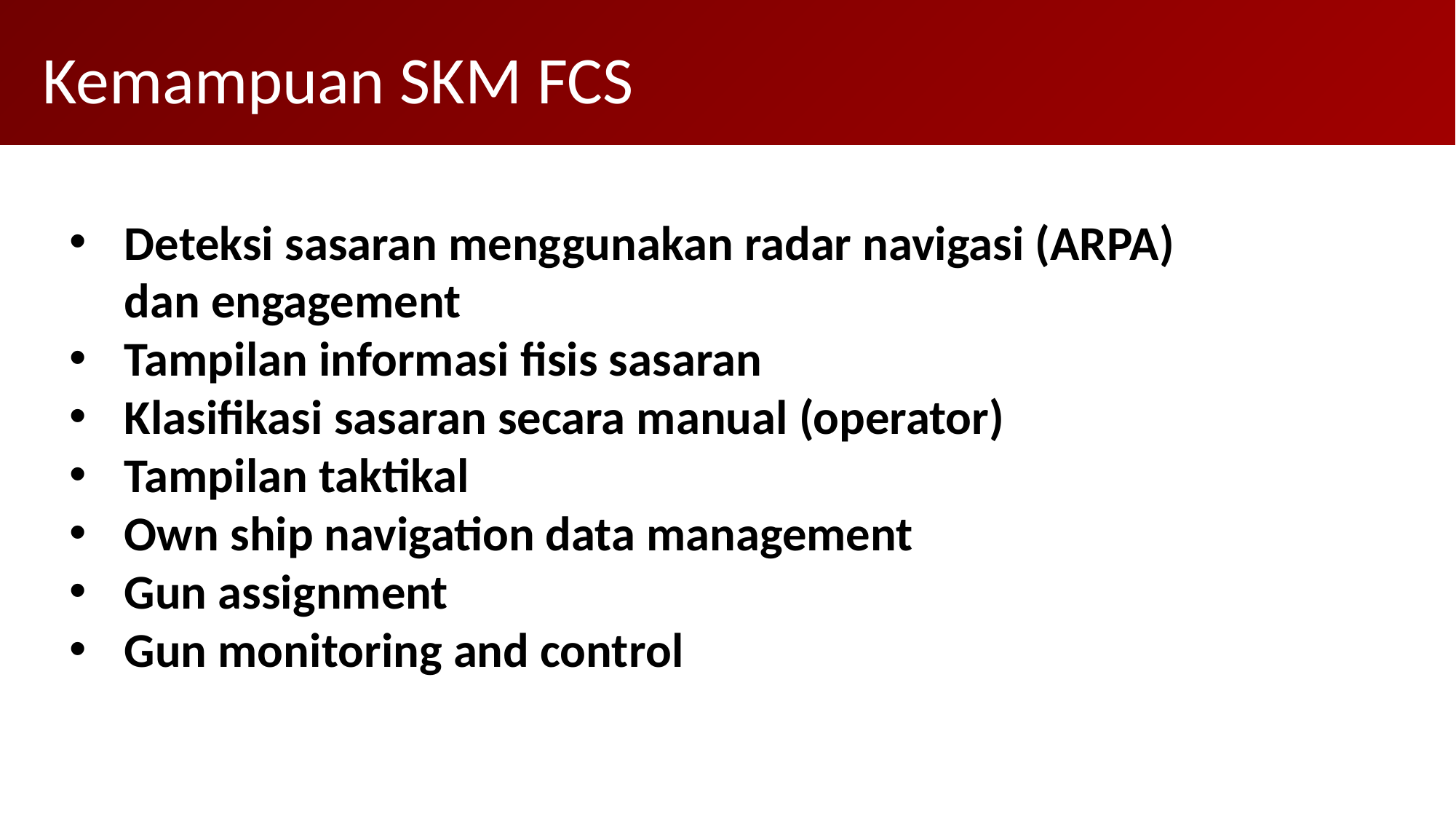

Kemampuan SKM FCS
Deteksi sasaran menggunakan radar navigasi (ARPA) dan engagement
Tampilan informasi fisis sasaran
Klasifikasi sasaran secara manual (operator)
Tampilan taktikal
Own ship navigation data management
Gun assignment
Gun monitoring and control